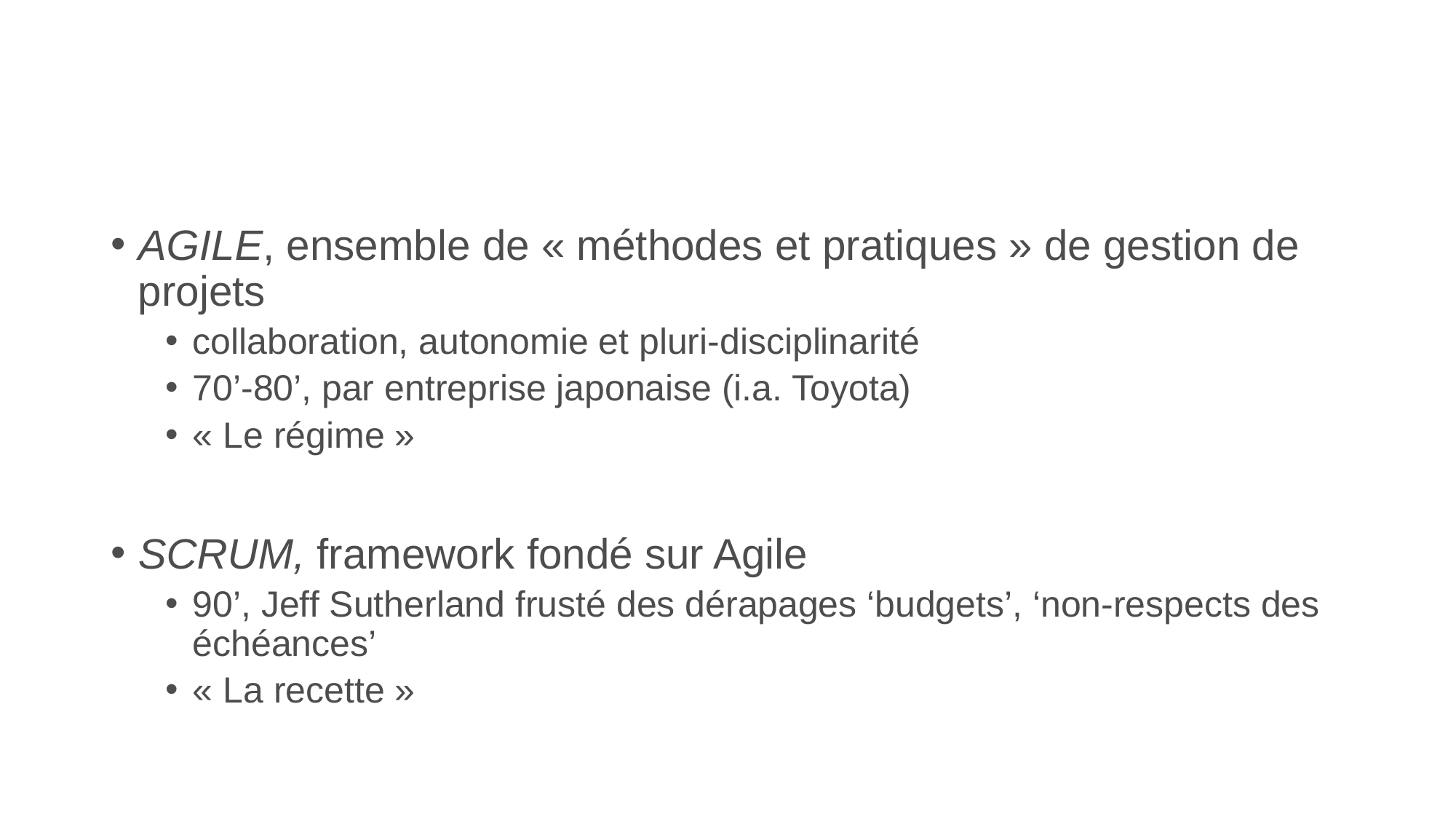

#
AGILE, ensemble de « méthodes et pratiques » de gestion de projets
collaboration, autonomie et pluri-disciplinarité
70’-80’, par entreprise japonaise (i.a. Toyota)
« Le régime »

SCRUM, framework fondé sur Agile
90’, Jeff Sutherland frusté des dérapages ‘budgets’, ‘non-respects des échéances’
« La recette »